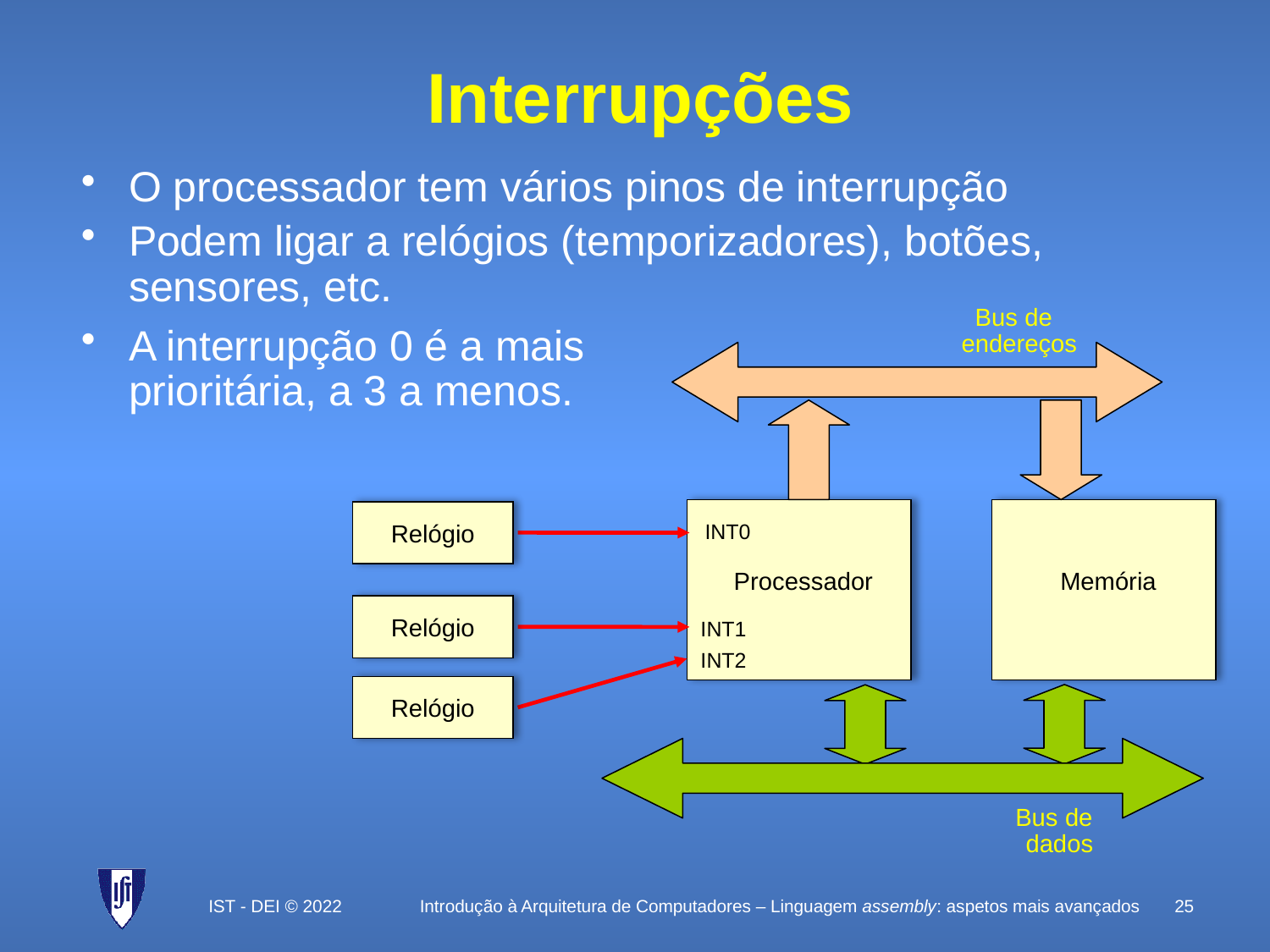

# Interrupções
O processador tem vários pinos de interrupção
Podem ligar a relógios (temporizadores), botões, sensores, etc.
Bus de
endereços

Relógio
INT0

Processador
Memória
Relógio
INT1

INT2

Relógio

Bus de
dados
A interrupção 0 é a mais prioritária, a 3 a menos.
IST - DEI © 2022